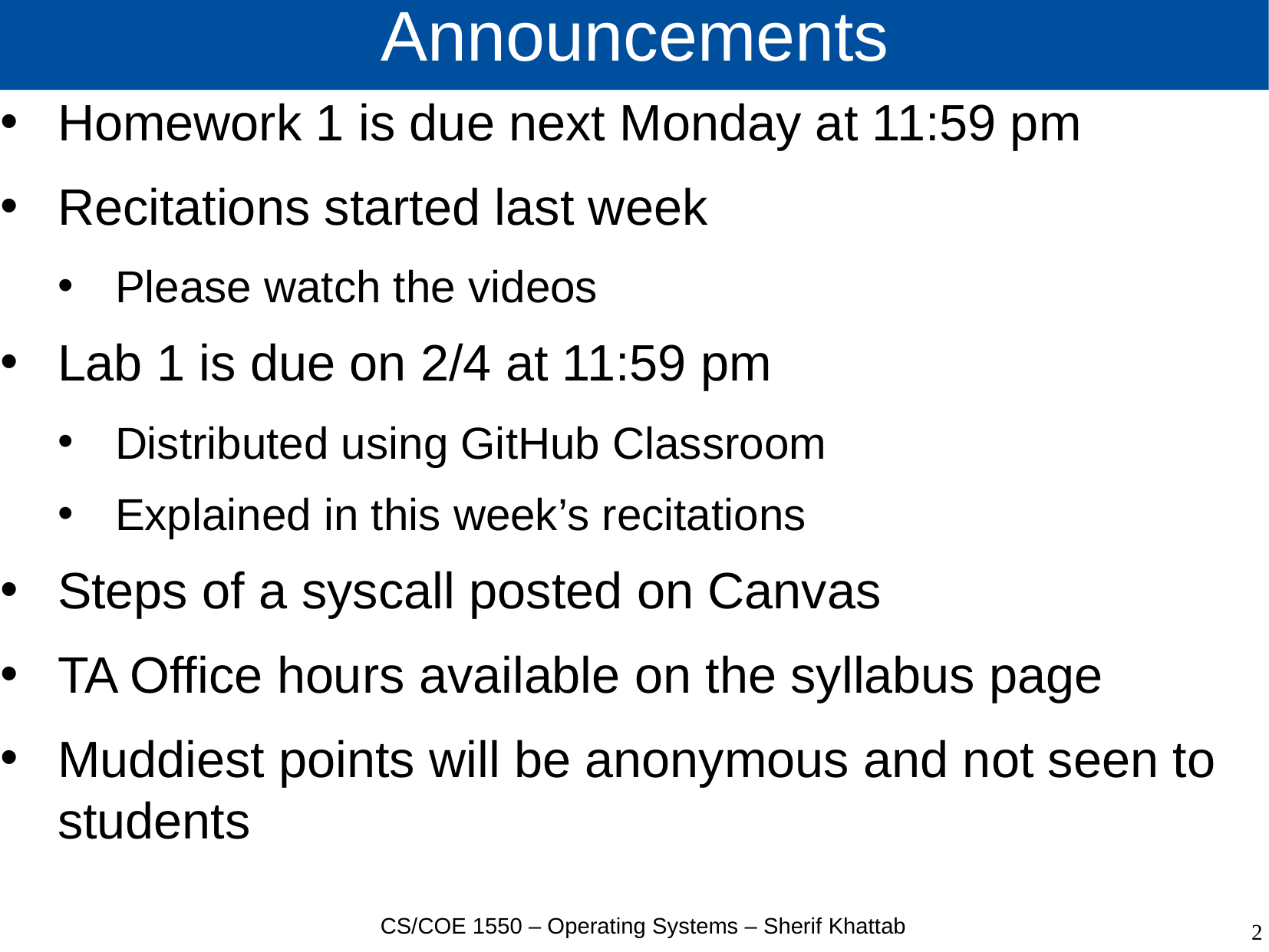

# Announcements
Homework 1 is due next Monday at 11:59 pm
Recitations started last week
Please watch the videos
Lab 1 is due on 2/4 at 11:59 pm
Distributed using GitHub Classroom
Explained in this week’s recitations
Steps of a syscall posted on Canvas
TA Office hours available on the syllabus page
Muddiest points will be anonymous and not seen to students
CS/COE 1550 – Operating Systems – Sherif Khattab
2